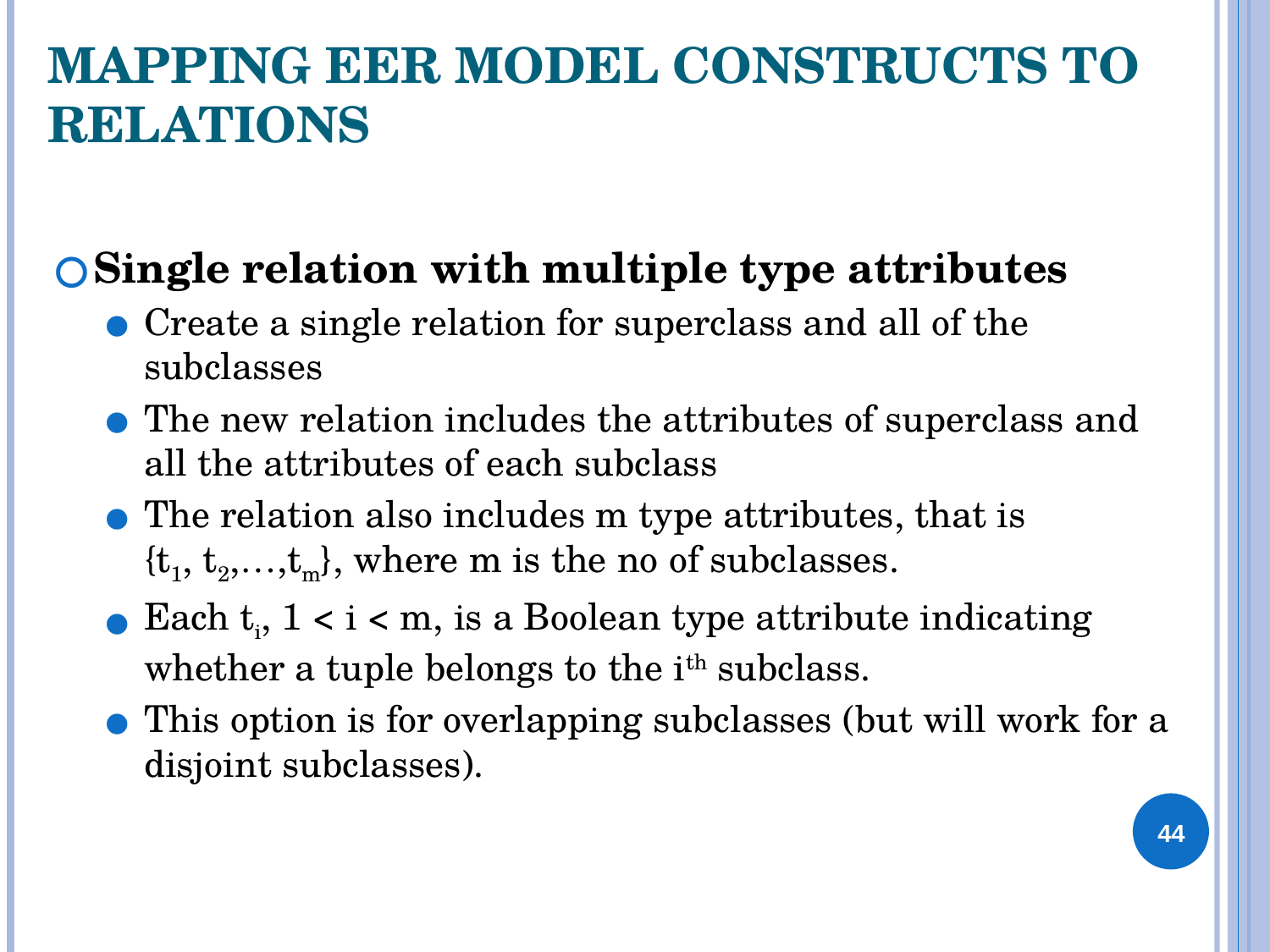

# Mapping EER Model Constructs to Relations
Single relation with multiple type attributes
Create a single relation for superclass and all of the subclasses
The new relation includes the attributes of superclass and all the attributes of each subclass
The relation also includes m type attributes, that is            {t1, t2,…,tm}, where m is the no of subclasses.
Each ti, 1 < i < m, is a Boolean type attribute indicating whether a tuple belongs to the ith subclass.
This option is for overlapping subclasses (but will work for a disjoint subclasses).
44